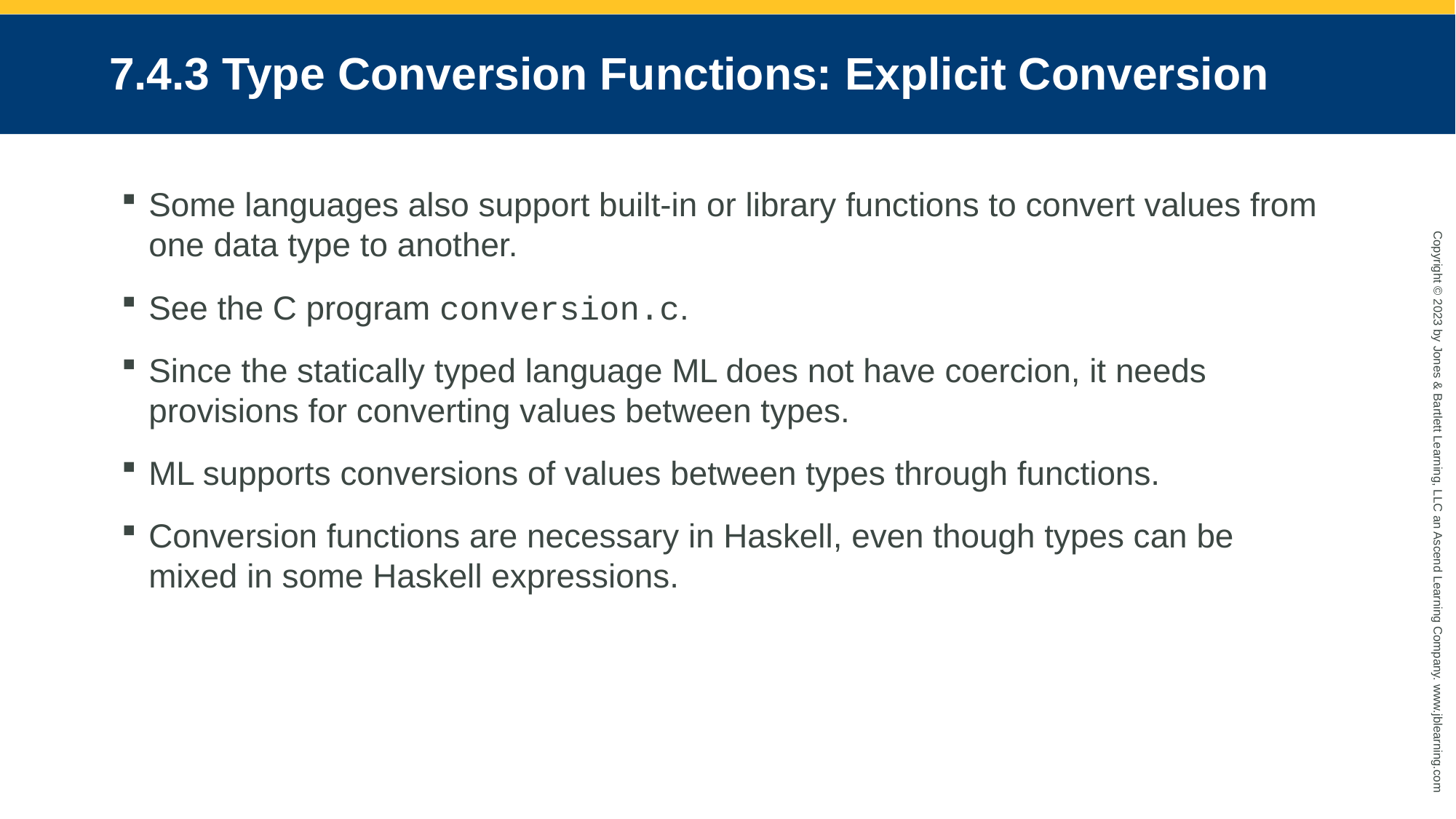

# 7.4.3 Type Conversion Functions: Explicit Conversion
Some languages also support built-in or library functions to convert values from one data type to another.
See the C program conversion.c.
Since the statically typed language ML does not have coercion, it needs provisions for converting values between types.
ML supports conversions of values between types through functions.
Conversion functions are necessary in Haskell, even though types can be mixed in some Haskell expressions.